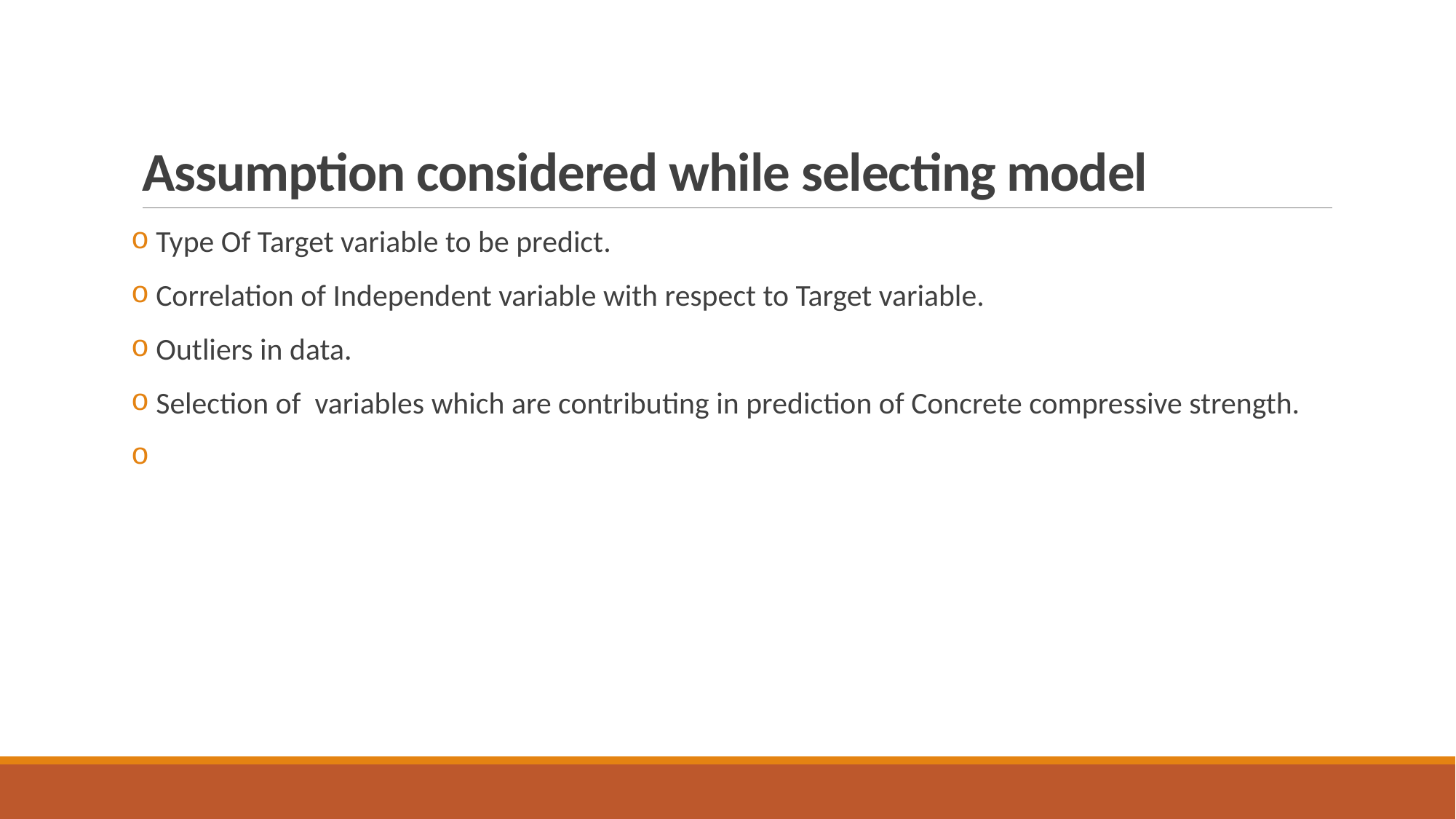

# Assumption considered while selecting model
 Type Of Target variable to be predict.
 Correlation of Independent variable with respect to Target variable.
 Outliers in data.
 Selection of  variables which are contributing in prediction of Concrete compressive strength.